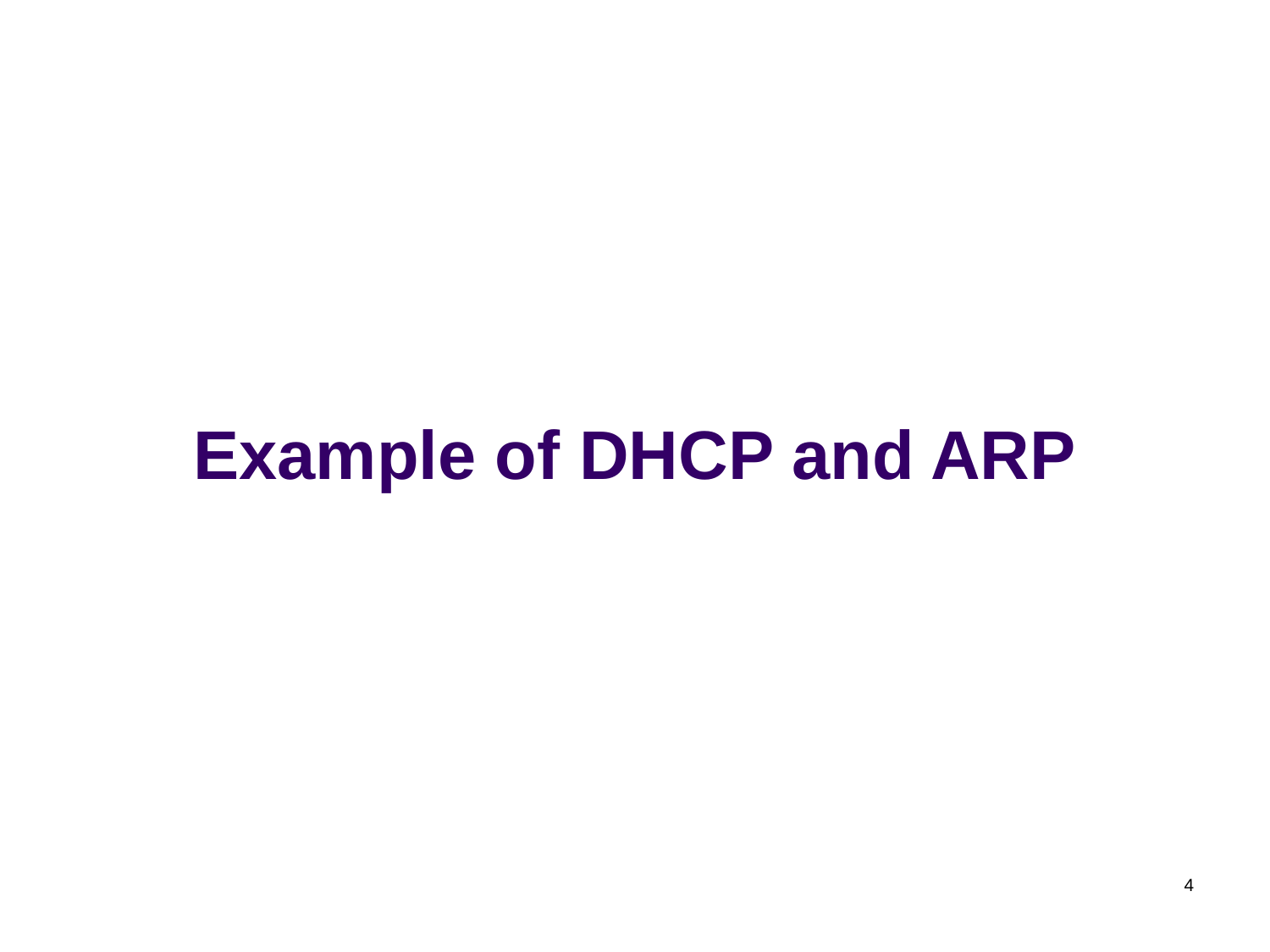

# Example of DHCP and ARP

4